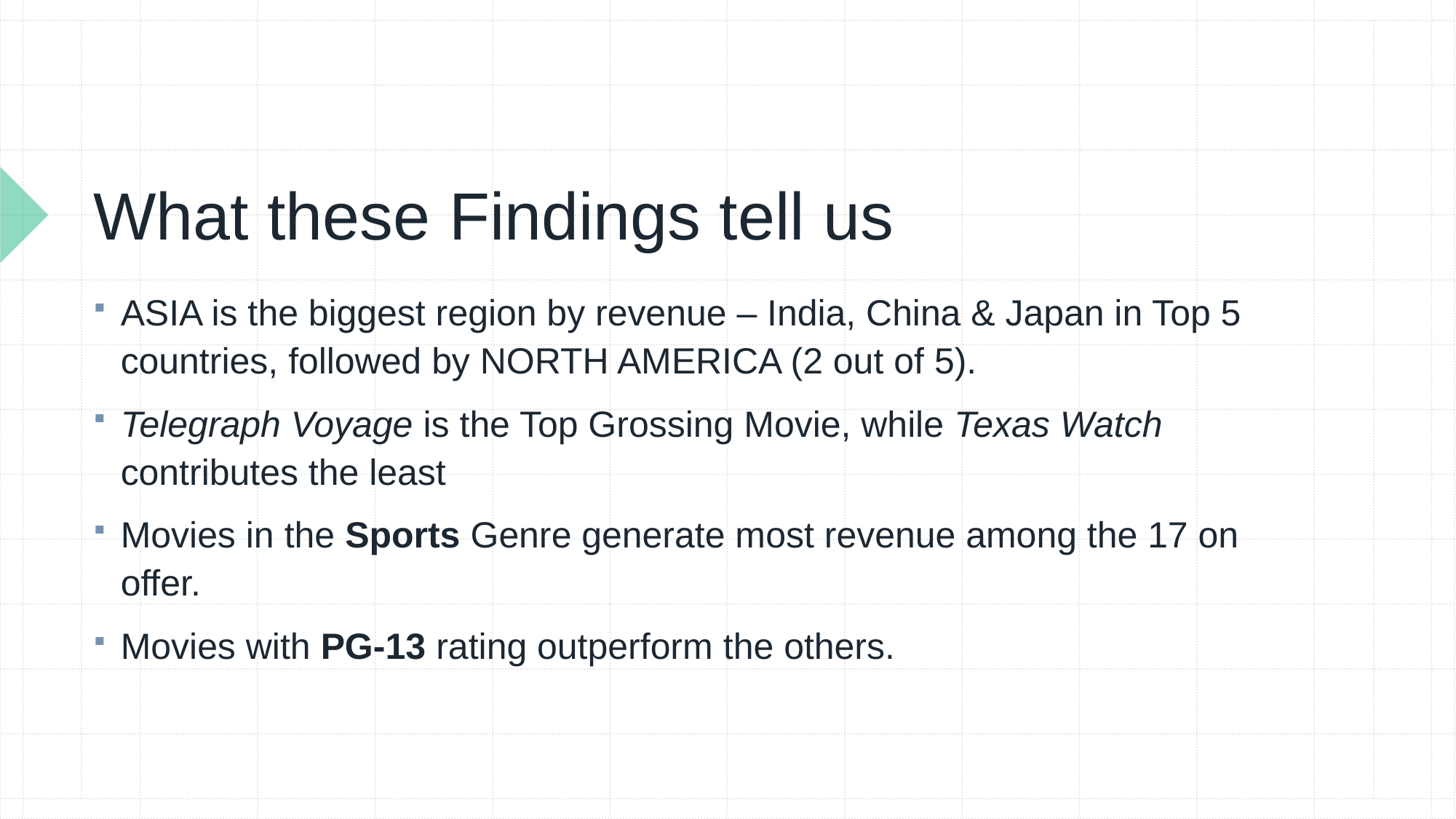

# What these Findings tell us
ASIA is the biggest region by revenue – India, China & Japan in Top 5 countries, followed by NORTH AMERICA (2 out of 5).
Telegraph Voyage is the Top Grossing Movie, while Texas Watch contributes the least
Movies in the Sports Genre generate most revenue among the 17 on offer.
Movies with PG-13 rating outperform the others.